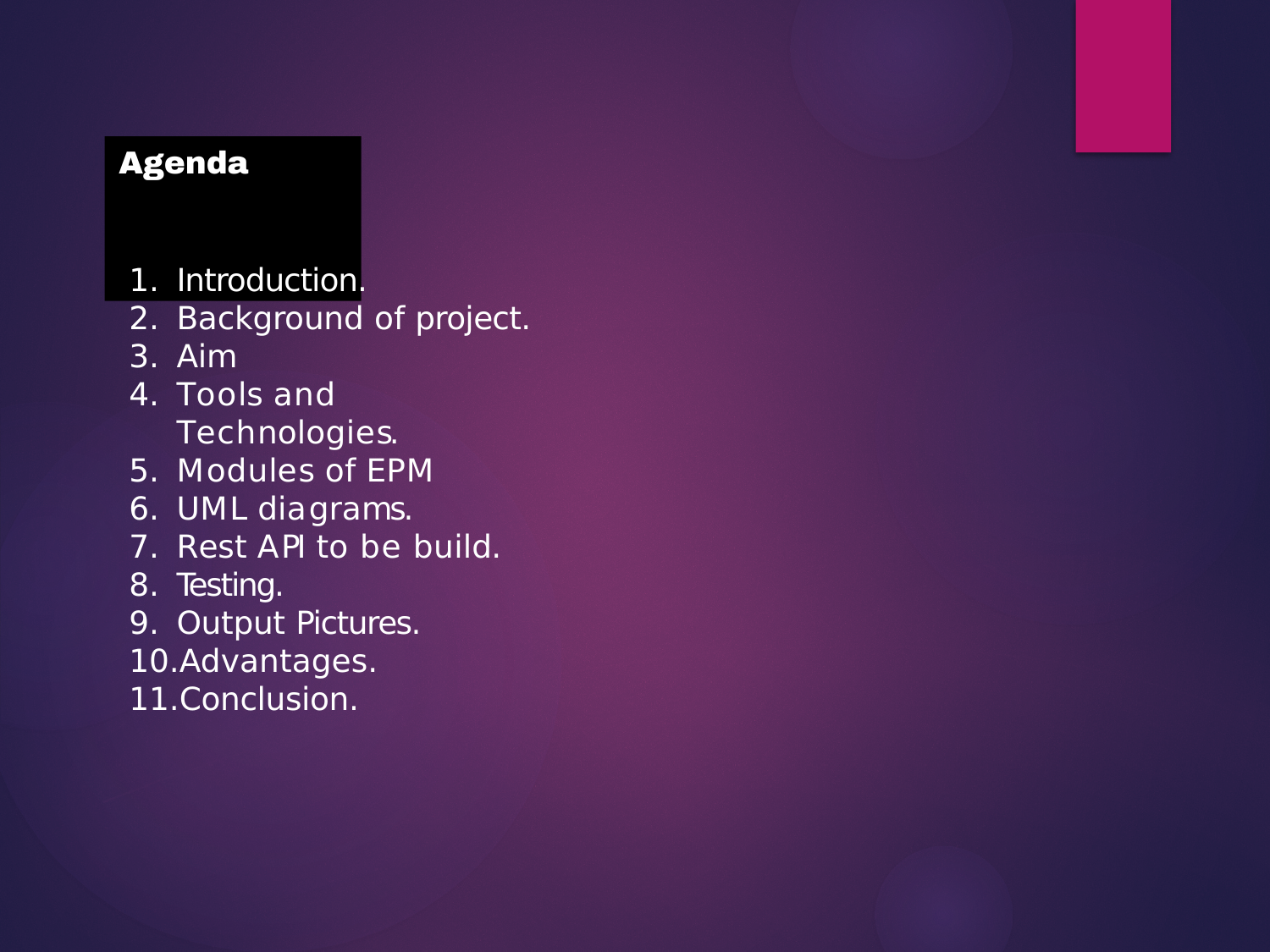

# Agenda
Introduction.
Background of project.
Aim
Tools and Technologies.
Modules of EPM
UML diagrams.
Rest API to be build.
Testing.
Output Pictures.
Advantages.
Conclusion.